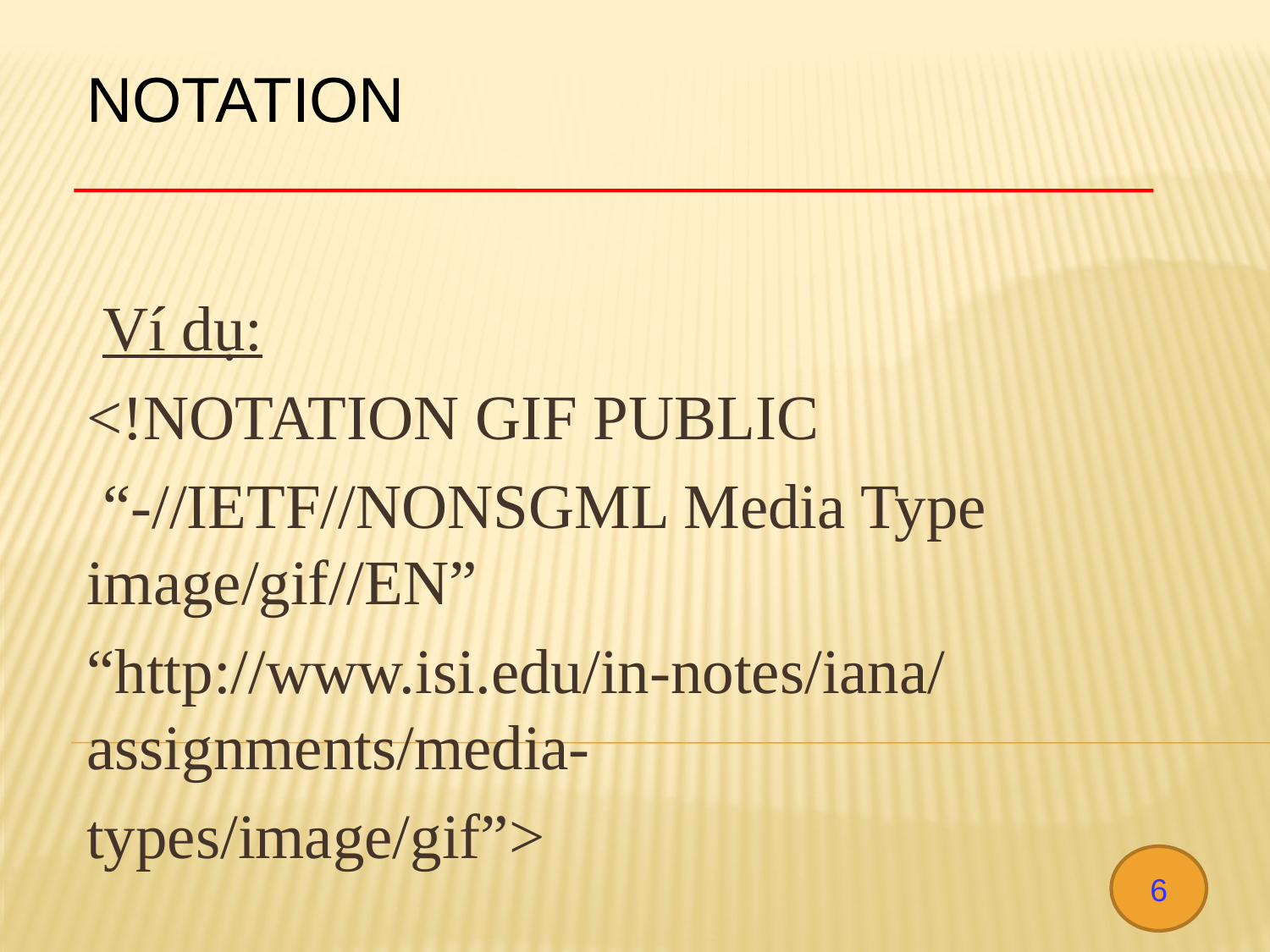

# NOTATION
 Ví dụ:
<!NOTATION GIF PUBLIC
 “-//IETF//NONSGML Media Type image/gif//EN”
“http://www.isi.edu/in-notes/iana/assignments/media-
types/image/gif”>
6